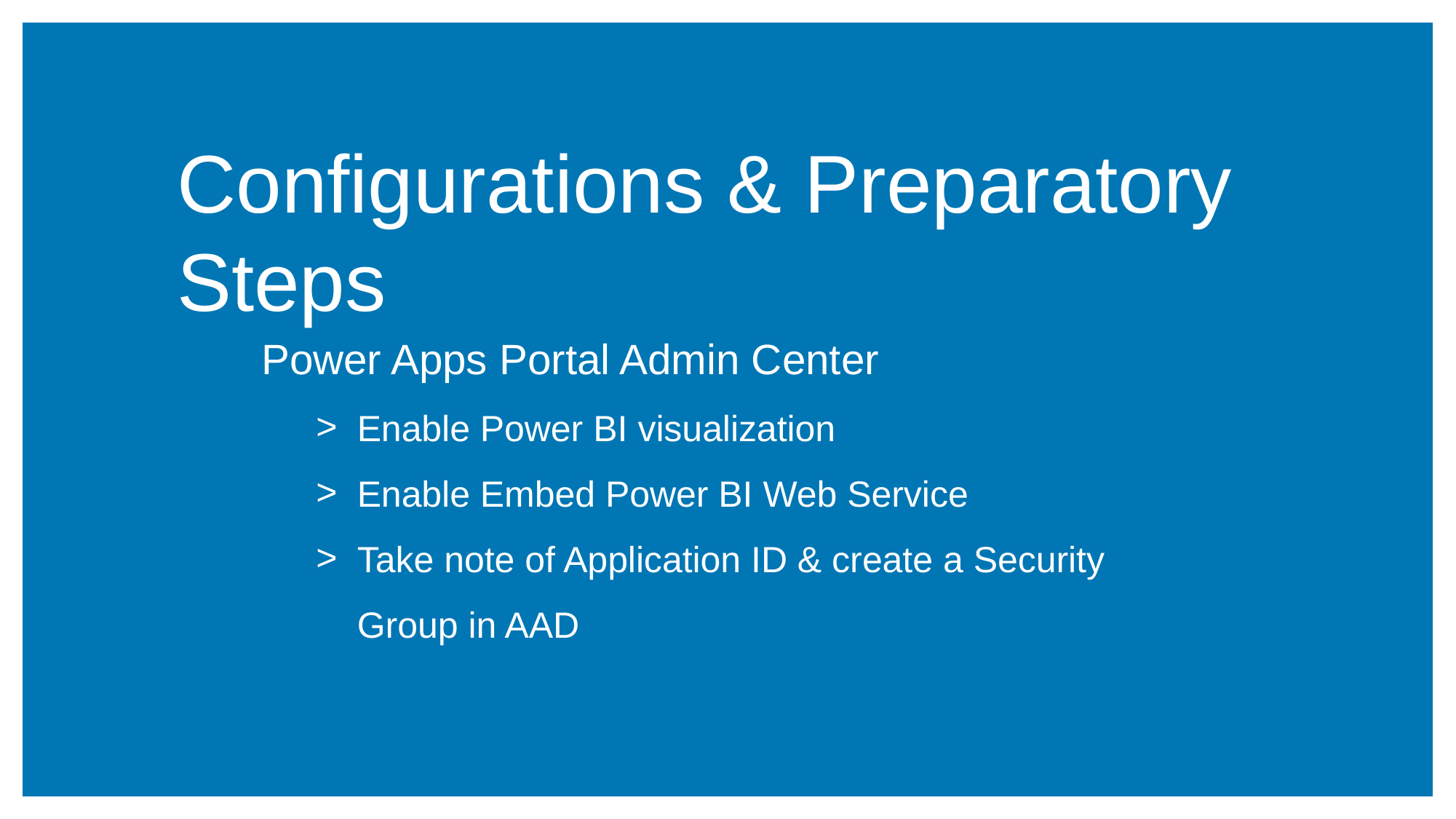

Configurations & Preparatory Steps
Power Apps Portal Admin Center
Enable Power BI visualization
Enable Embed Power BI Web Service
Take note of Application ID & create a Security Group in AAD